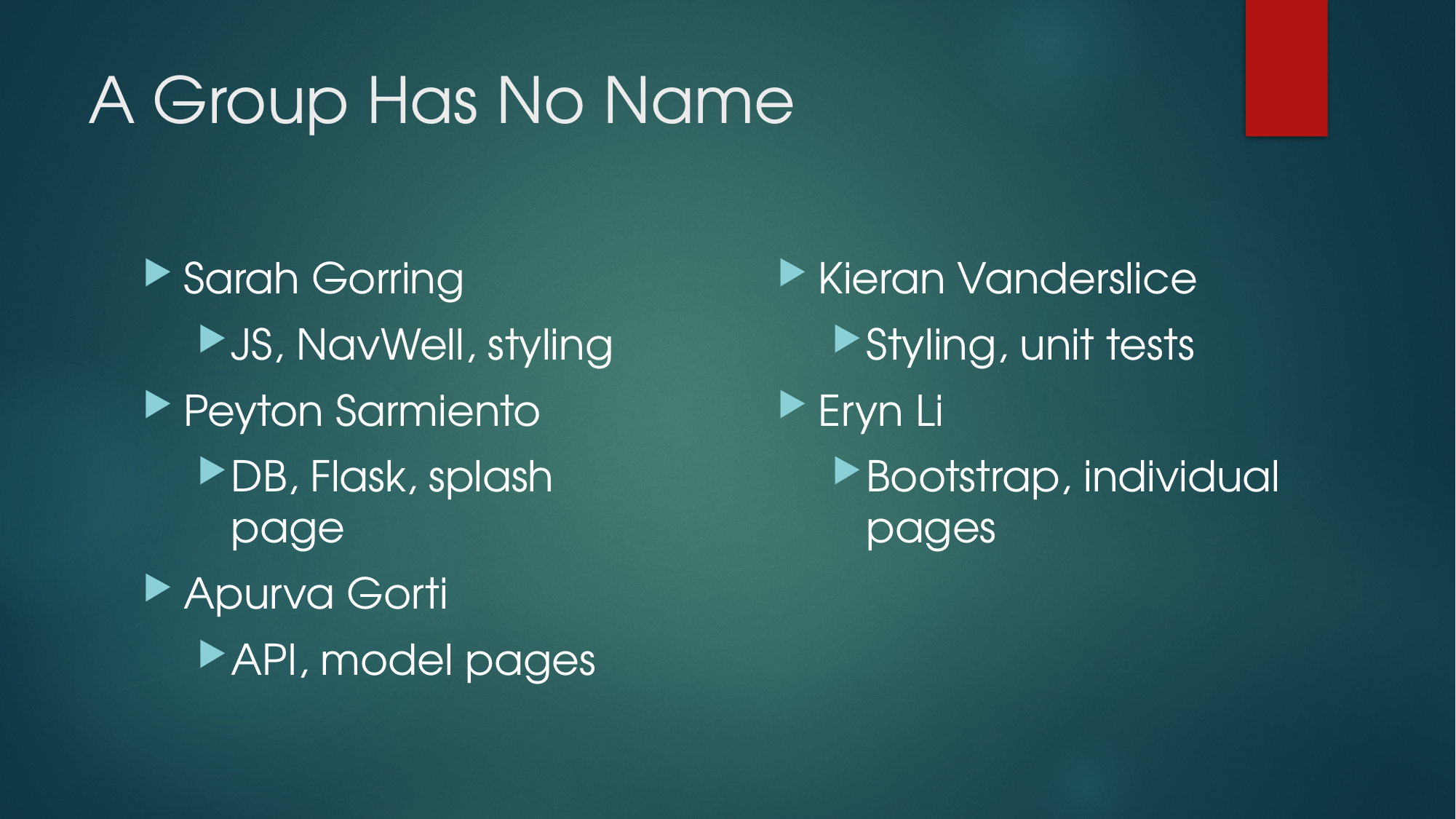

# A Group Has No Name
Sarah Gorring
JS, NavWell, styling
Peyton Sarmiento
DB, Flask, splash page
Apurva Gorti
API, model pages
Kieran Vanderslice
Styling, unit tests
Eryn Li
Bootstrap, individual pages